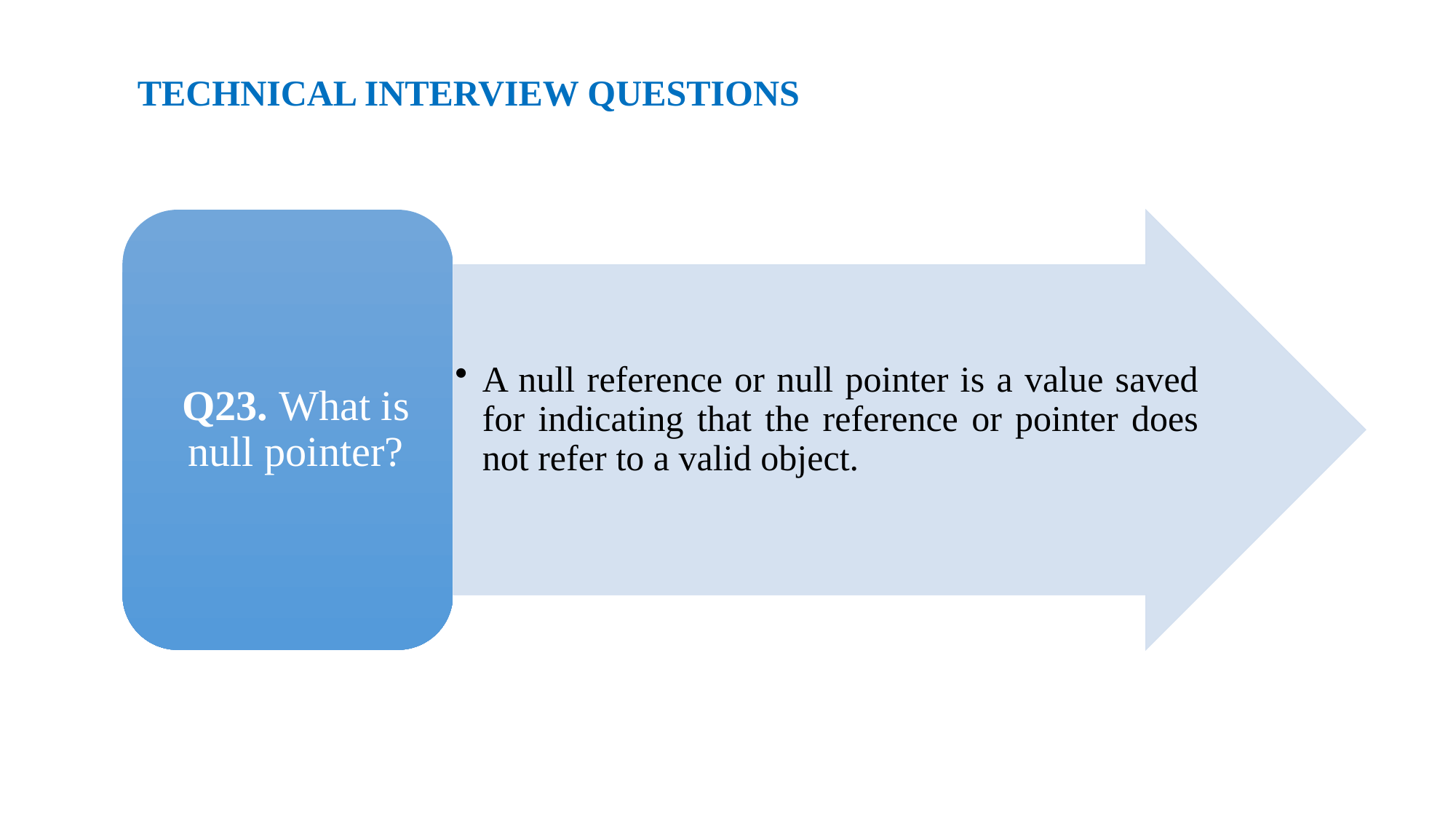

TECHNICAL INTERVIEW QUESTIONS

A null reference or null pointer is a value saved for indicating that the reference or pointer does not refer to a valid object.
Q23. What is null pointer?